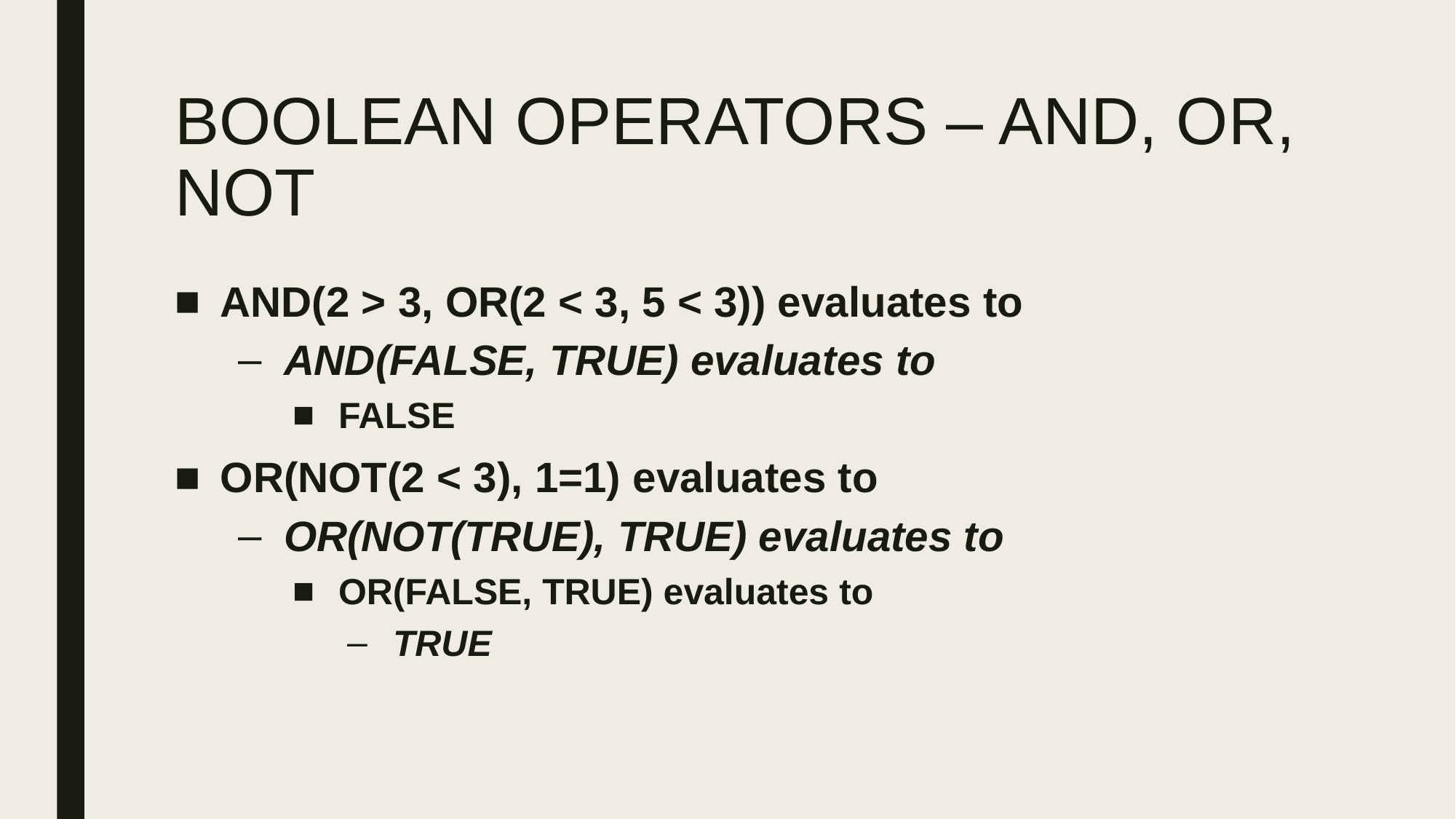

# BOOLEAN OPERATORS – AND, OR, NOT
AND(2 > 3, OR(2 < 3, 5 < 3)) evaluates to
AND(FALSE, TRUE) evaluates to
FALSE
OR(NOT(2 < 3), 1=1) evaluates to
OR(NOT(TRUE), TRUE) evaluates to
OR(FALSE, TRUE) evaluates to
TRUE